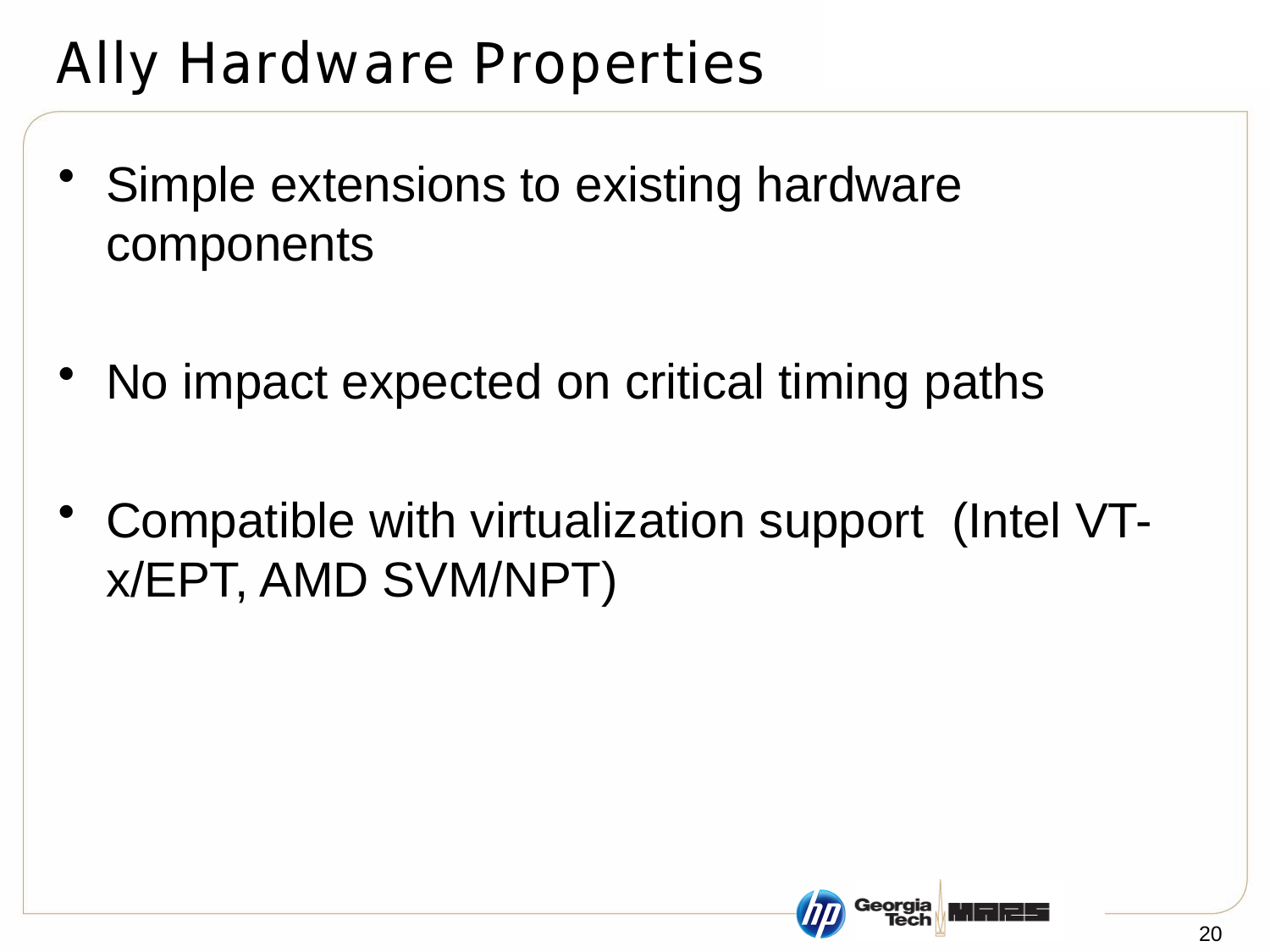

# Ally Hardware Properties
Simple extensions to existing hardware components

No impact expected on critical timing paths

Compatible with virtualization support  (Intel VT-x/EPT, AMD SVM/NPT)